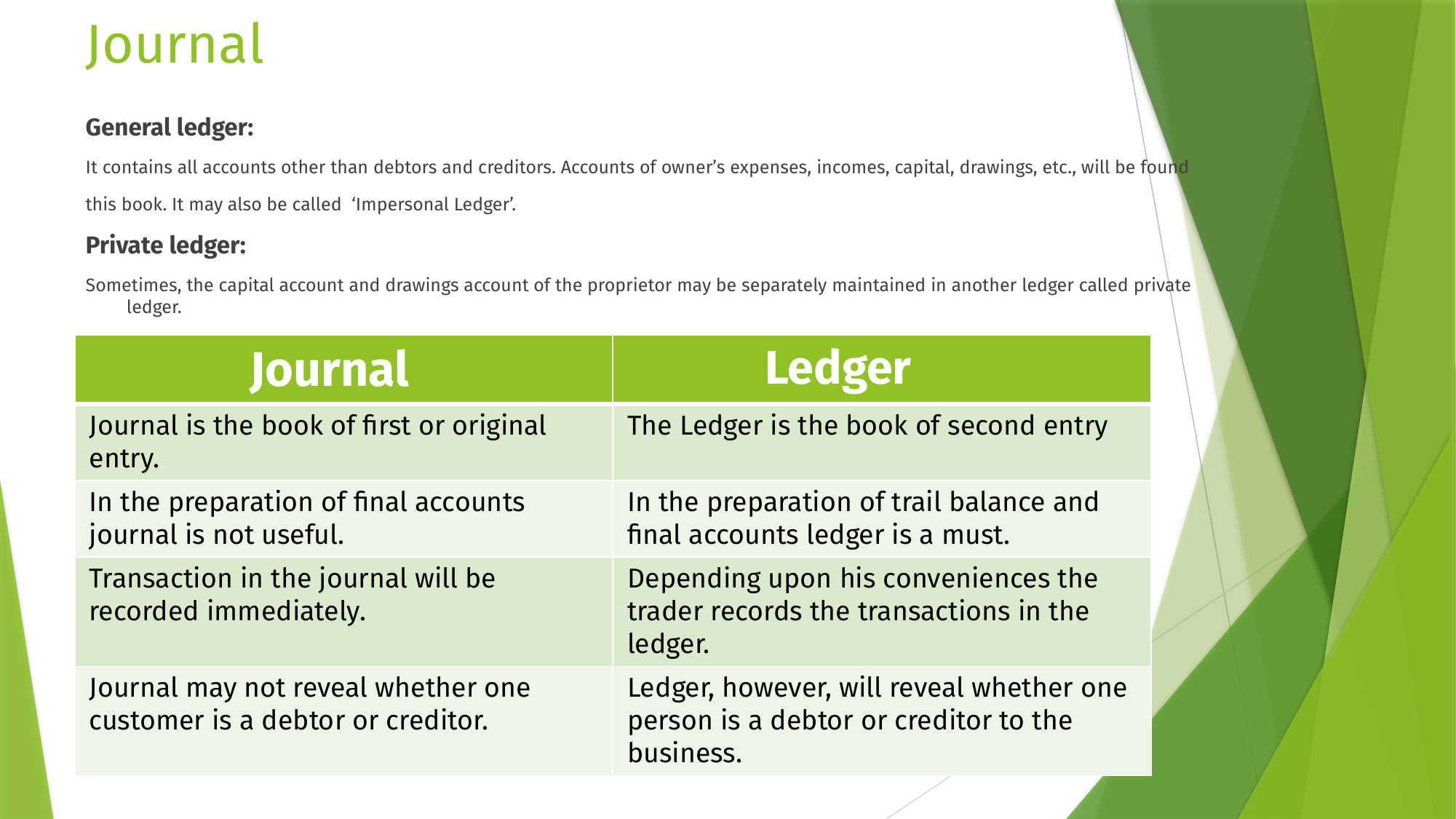

# Journal
General ledger:
It contains all accounts other than debtors and creditors. Accounts of owner’s expenses, incomes, capital, drawings, etc., will be found
this book. It may also be called  ‘Impersonal Ledger’.
Private ledger:
Sometimes, the capital account and drawings account of the proprietor may be separately maintained in another ledger called private ledger.

| Journal | Ledger |
| --- | --- |
| Journal is the book of first or original entry. | The Ledger is the book of second entry |
| In the preparation of final accounts journal is not useful. | In the preparation of trail balance and final accounts ledger is a must. |
| Transaction in the journal will be recorded immediately. | Depending upon his conveniences the trader records the transactions in the ledger. |
| Journal may not reveal whether one customer is a debtor or creditor. | Ledger, however, will reveal whether one person is a debtor or creditor to the business. |